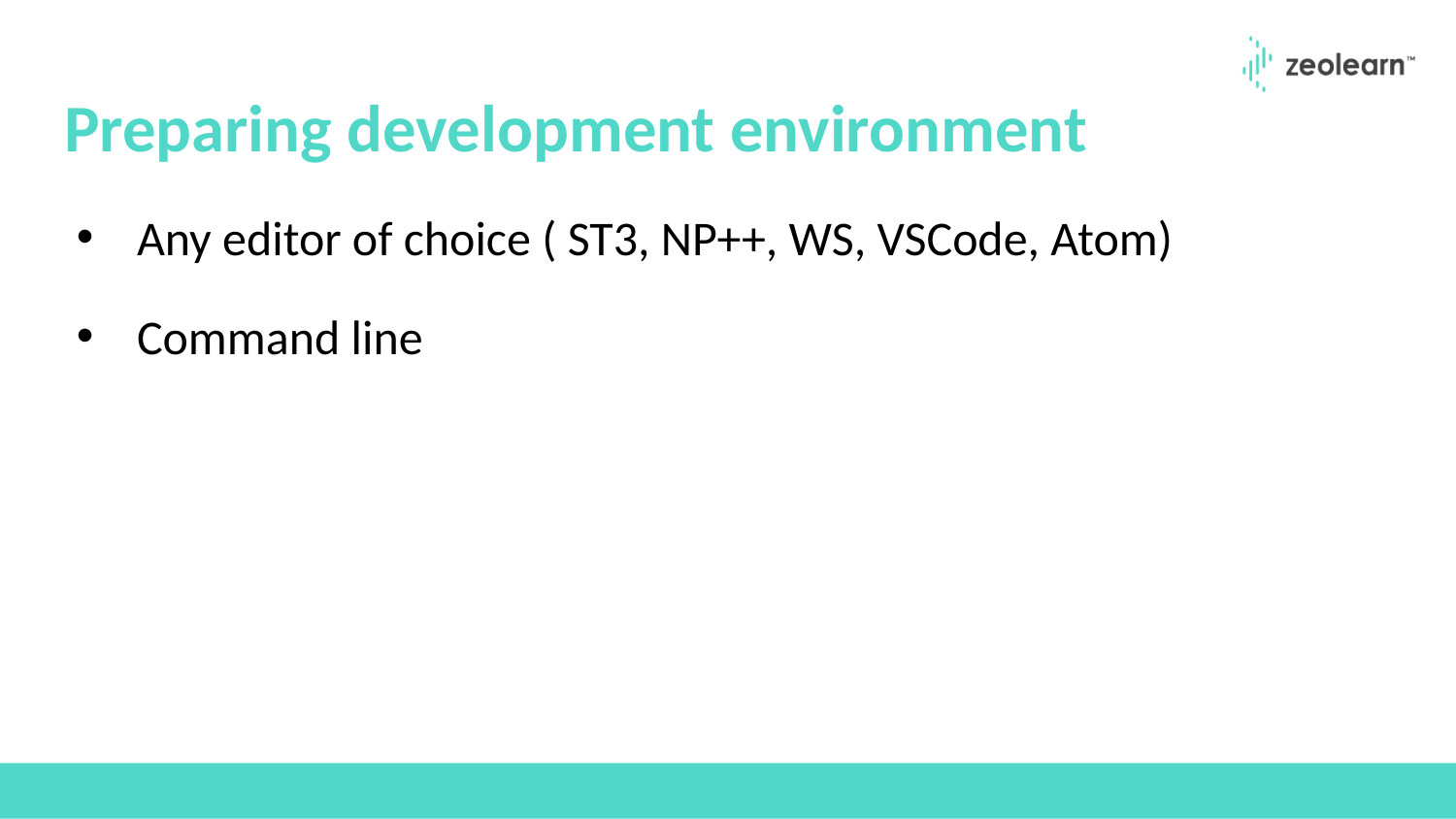

# Preparing development environment
Any editor of choice ( ST3, NP++, WS, VSCode, Atom)
Command line